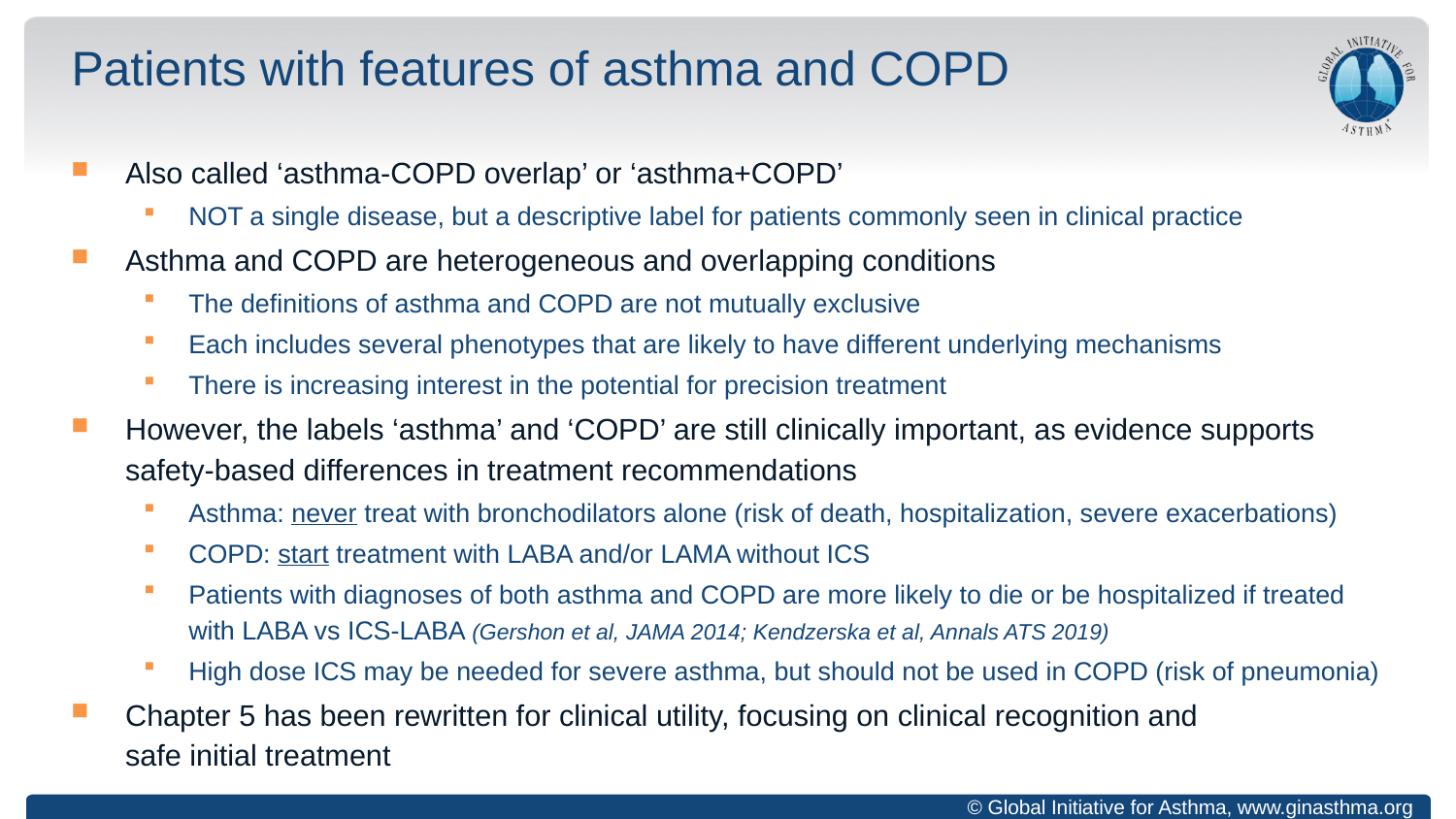

# Patients with features of asthma and COPD
Also called ‘asthma-COPD overlap’ or ‘asthma+COPD’
NOT a single disease, but a descriptive label for patients commonly seen in clinical practice
Asthma and COPD are heterogeneous and overlapping conditions
The definitions of asthma and COPD are not mutually exclusive
Each includes several phenotypes that are likely to have different underlying mechanisms
There is increasing interest in the potential for precision treatment
However, the labels ‘asthma’ and ‘COPD’ are still clinically important, as evidence supports safety-based differences in treatment recommendations
Asthma: never treat with bronchodilators alone (risk of death, hospitalization, severe exacerbations)
COPD: start treatment with LABA and/or LAMA without ICS
Patients with diagnoses of both asthma and COPD are more likely to die or be hospitalized if treated with LABA vs ICS-LABA (Gershon et al, JAMA 2014; Kendzerska et al, Annals ATS 2019)
High dose ICS may be needed for severe asthma, but should not be used in COPD (risk of pneumonia)
Chapter 5 has been rewritten for clinical utility, focusing on clinical recognition and
safe initial treatment